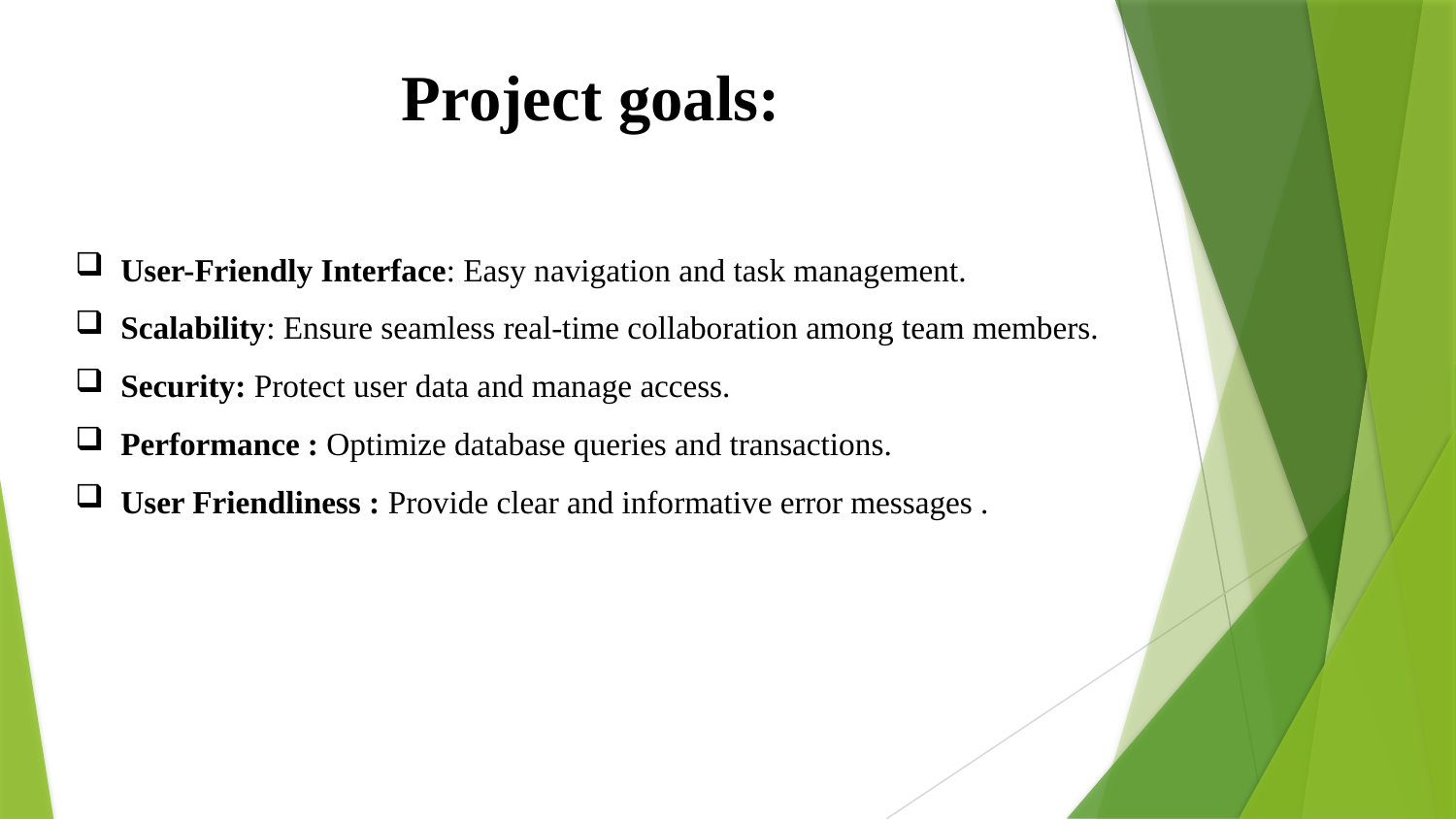

# Project goals:
User-Friendly Interface: Easy navigation and task management.
Scalability: Ensure seamless real-time collaboration among team members.
Security: Protect user data and manage access.
Performance : Optimize database queries and transactions.
User Friendliness : Provide clear and informative error messages .